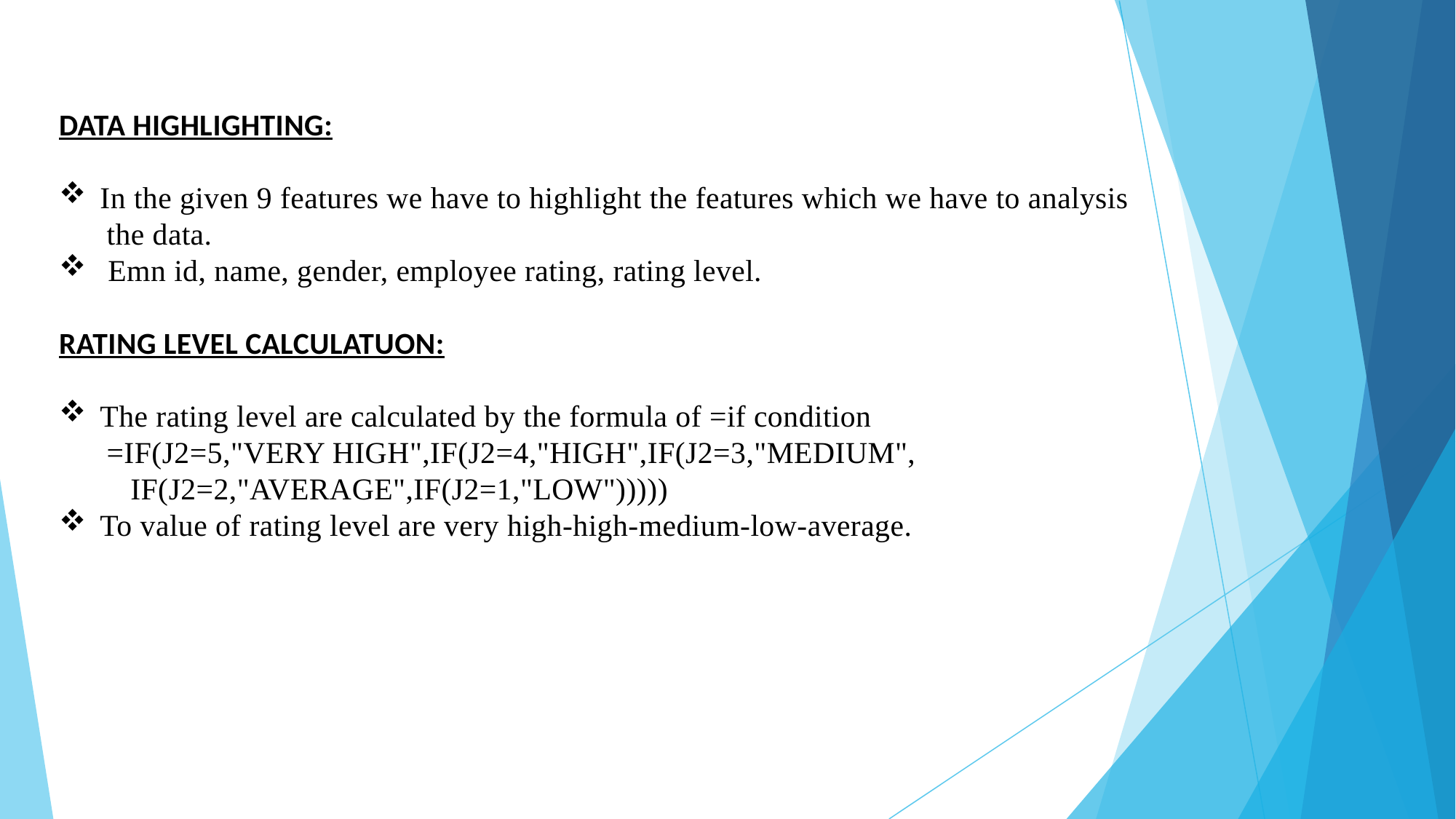

DATA HIGHLIGHTING:

In the given 9 features we have to highlight the features which we have to analysis
      the data.
 Emn id, name, gender, employee rating, rating level.

RATING LEVEL CALCULATUON:

The rating level are calculated by the formula of =if condition
      =IF(J2=5,"VERY HIGH",IF(J2=4,"HIGH",IF(J2=3,"MEDIUM",
         IF(J2=2,"AVERAGE",IF(J2=1,"LOW")))))
To value of rating level are very high-high-medium-low-average.